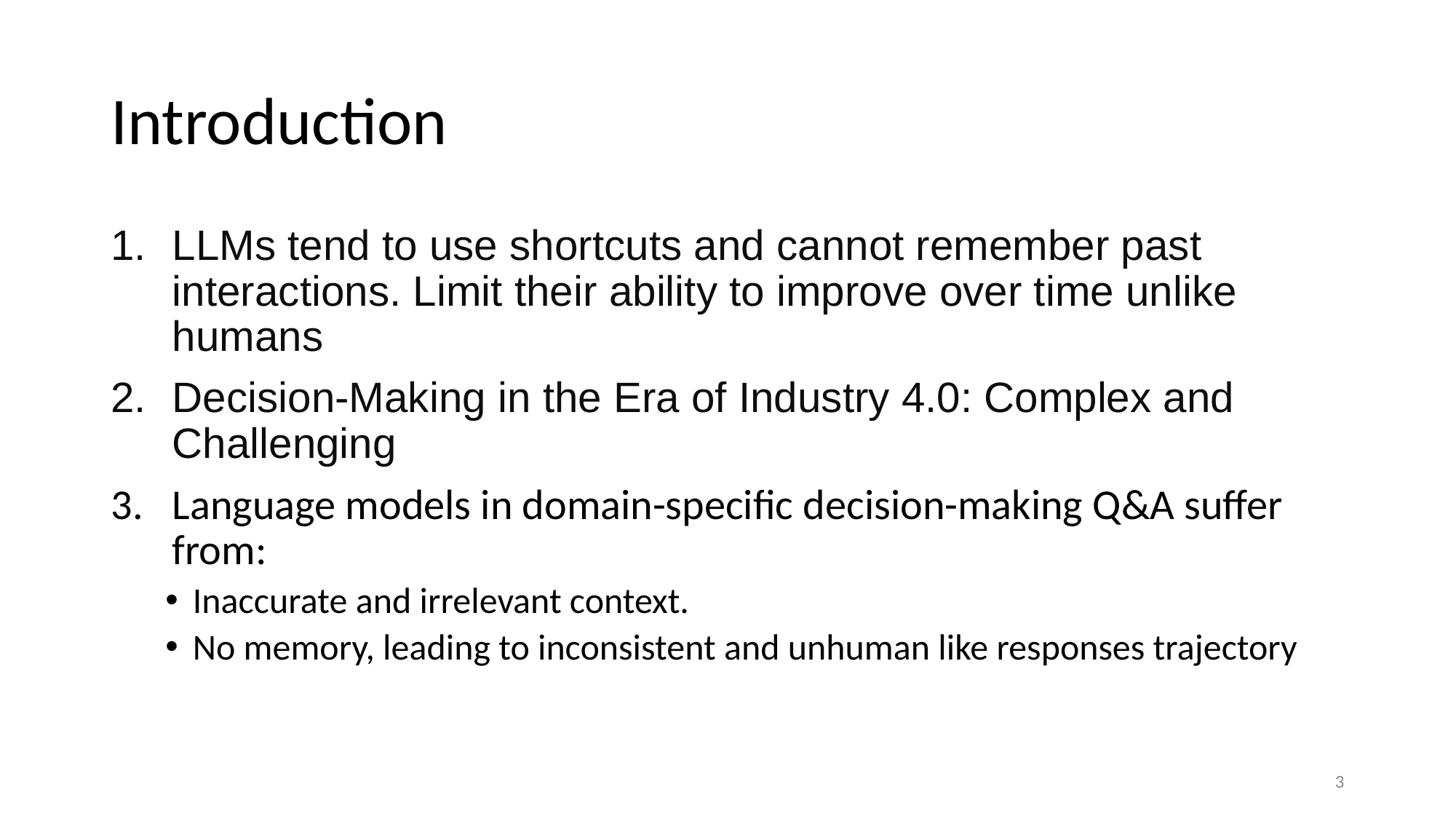

# Introduction
LLMs tend to use shortcuts and cannot remember past interactions. Limit their ability to improve over time unlike humans
Decision-Making in the Era of Industry 4.0: Complex and Challenging
Language models in domain-specific decision-making Q&A suffer from:
Inaccurate and irrelevant context.
No memory, leading to inconsistent and unhuman like responses trajectory

3